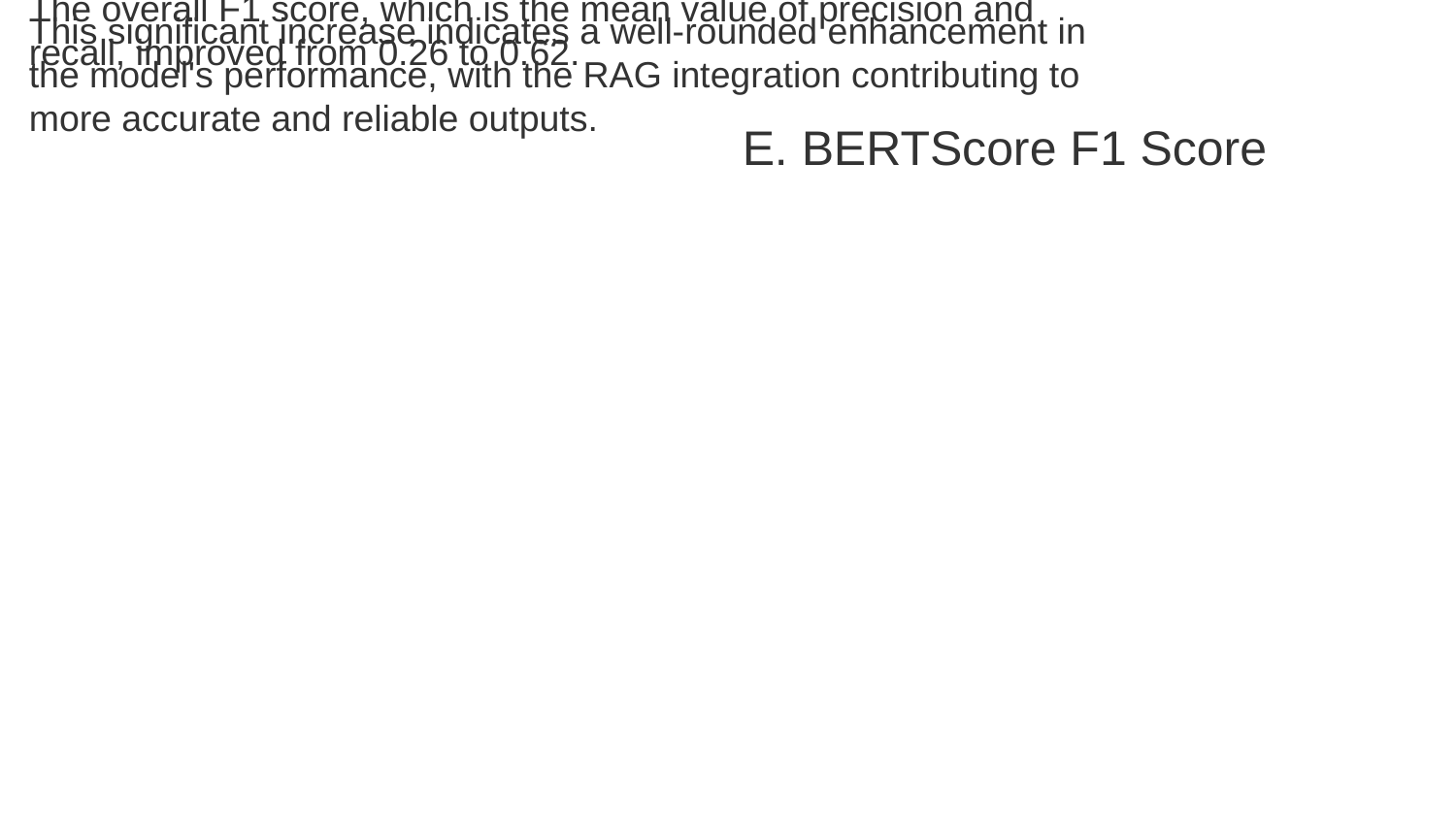

The overall F1 score, which is the mean value of precision and recall, improved from 0.26 to 0.62.
This significant increase indicates a well-rounded enhancement in the model's performance, with the RAG integration contributing to more accurate and reliable outputs.
E. BERTScore F1 Score